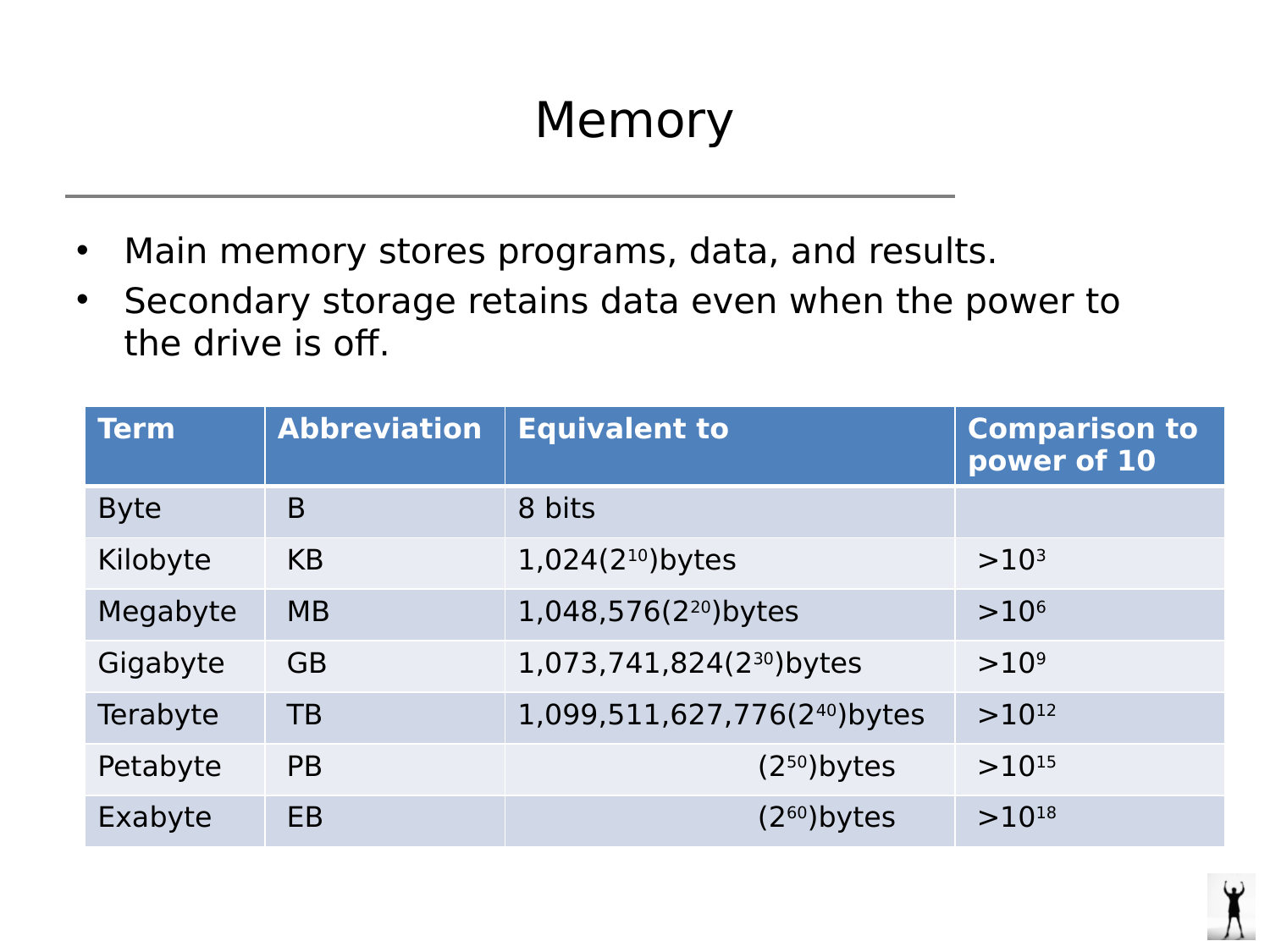

# Memory
Main memory stores programs, data, and results.
Secondary storage retains data even when the power to the drive is off.

| Term | Abbreviation | Equivalent to | Comparison to power of 10 |
| --- | --- | --- | --- |
| Byte | B | 8 bits |  |
| Kilobyte | KB | 1,024(210)bytes | >103 |
| Megabyte | MB | 1,048,576(220)bytes | >106 |
| Gigabyte | GB | 1,073,741,824(230)bytes | >109 |
| Terabyte | TB | 1,099,511,627,776(240)bytes | >1012 |
| Petabyte | PB | (250)bytes | >1015 |
| Exabyte | EB | (260)bytes | >1018 |